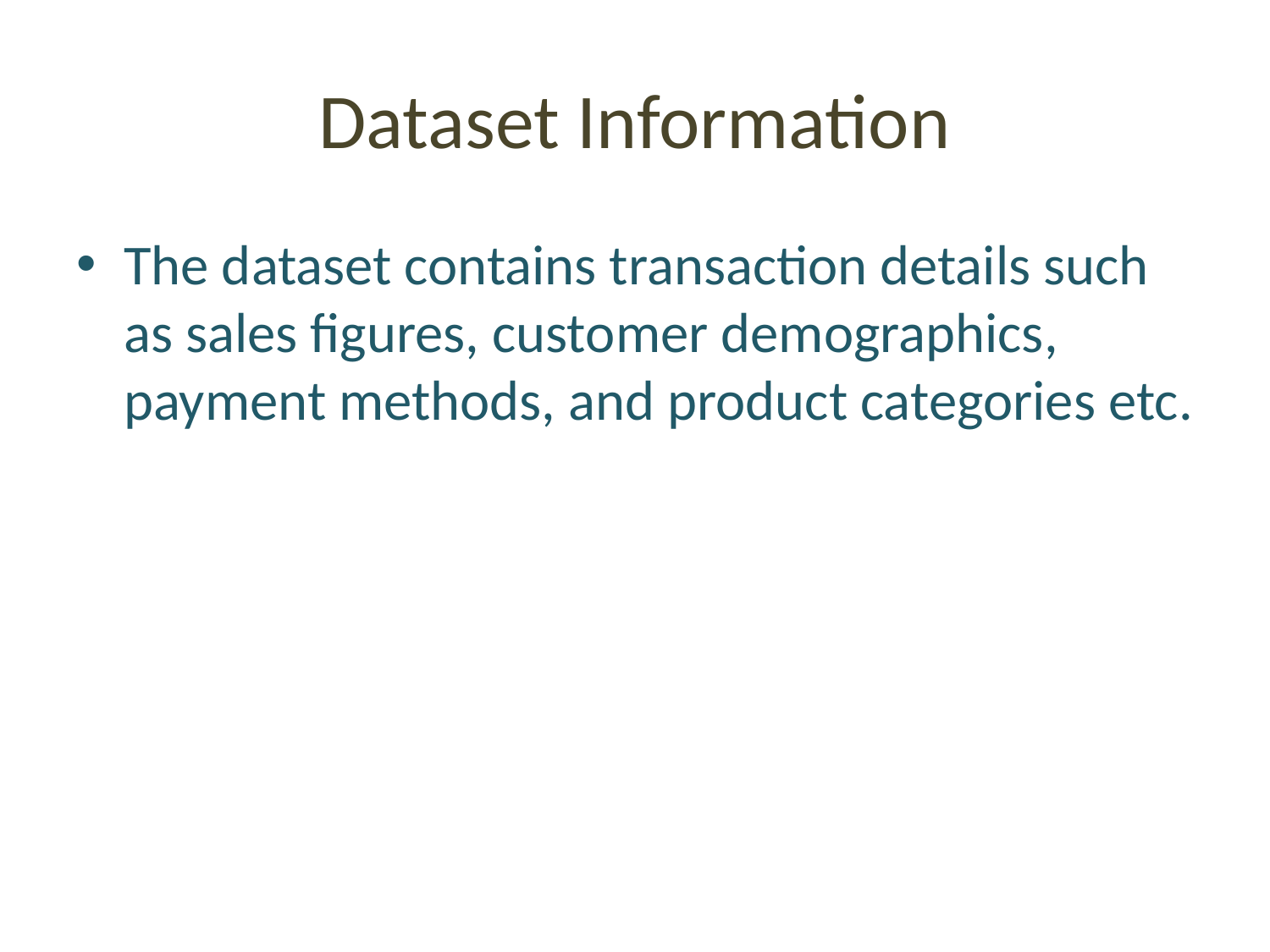

# Dataset Information
The dataset contains transaction details such as sales figures, customer demographics, payment methods, and product categories etc.